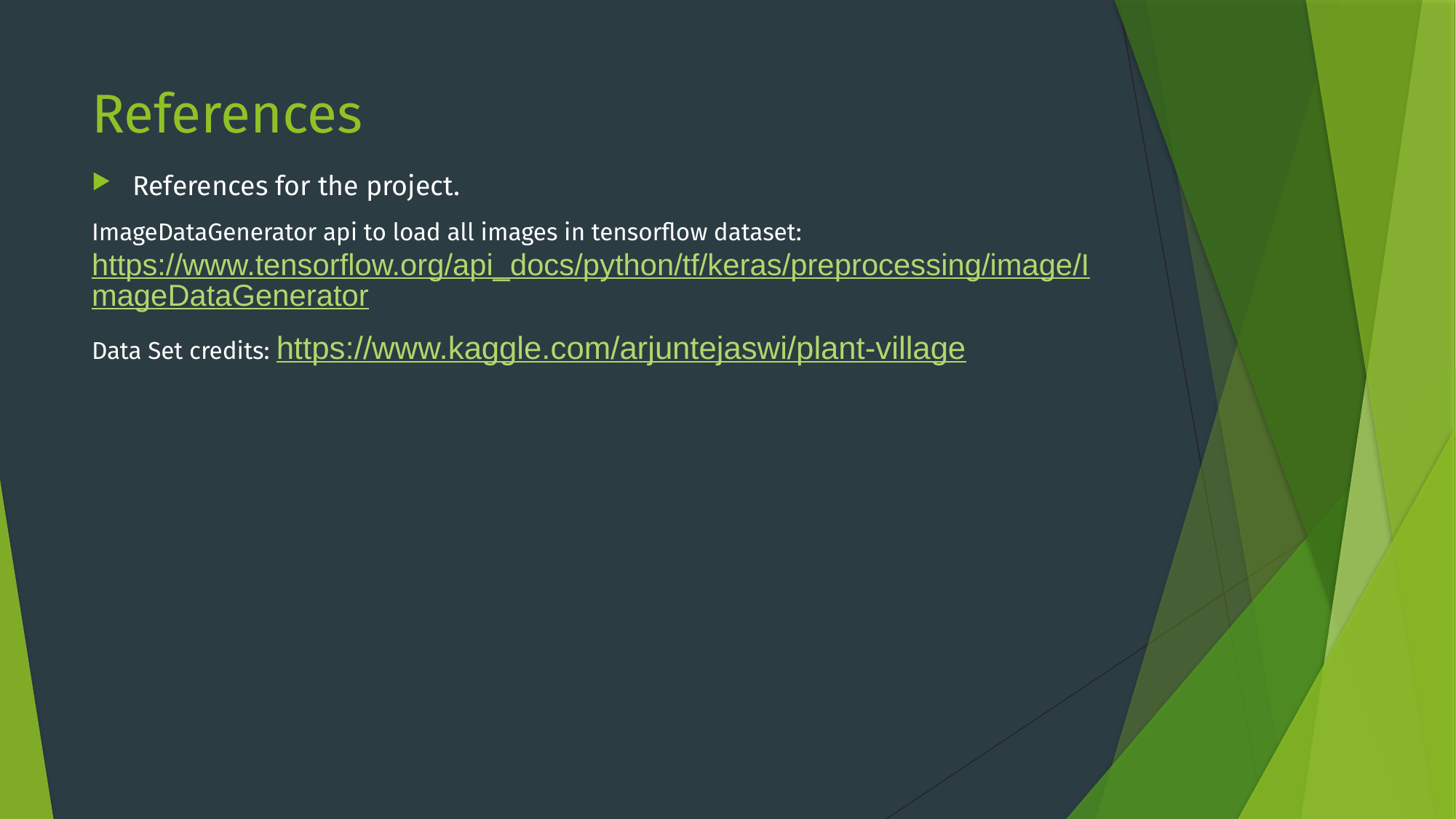

# References
References for the project.
ImageDataGenerator api to load all images in tensorflow dataset: https://www.tensorflow.org/api_docs/python/tf/keras/preprocessing/image/ImageDataGenerator
Data Set credits: https://www.kaggle.com/arjuntejaswi/plant-village